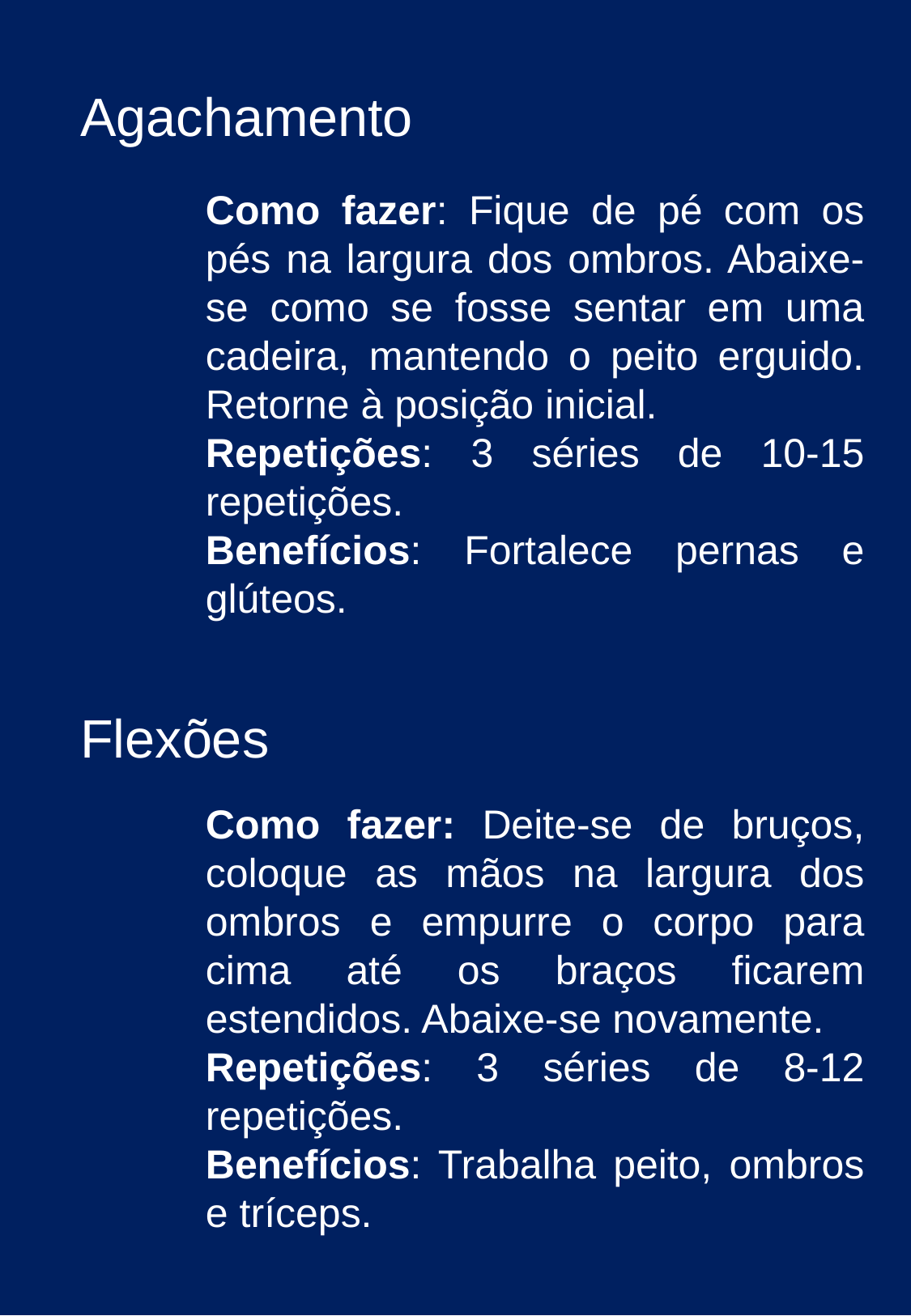

Agachamento
Como fazer: Fique de pé com os pés na largura dos ombros. Abaixe-se como se fosse sentar em uma cadeira, mantendo o peito erguido. Retorne à posição inicial.
Repetições: 3 séries de 10-15 repetições.
Benefícios: Fortalece pernas e glúteos.
Flexões
Como fazer: Deite-se de bruços, coloque as mãos na largura dos ombros e empurre o corpo para cima até os braços ficarem estendidos. Abaixe-se novamente.
Repetições: 3 séries de 8-12 repetições.
Benefícios: Trabalha peito, ombros e tríceps.